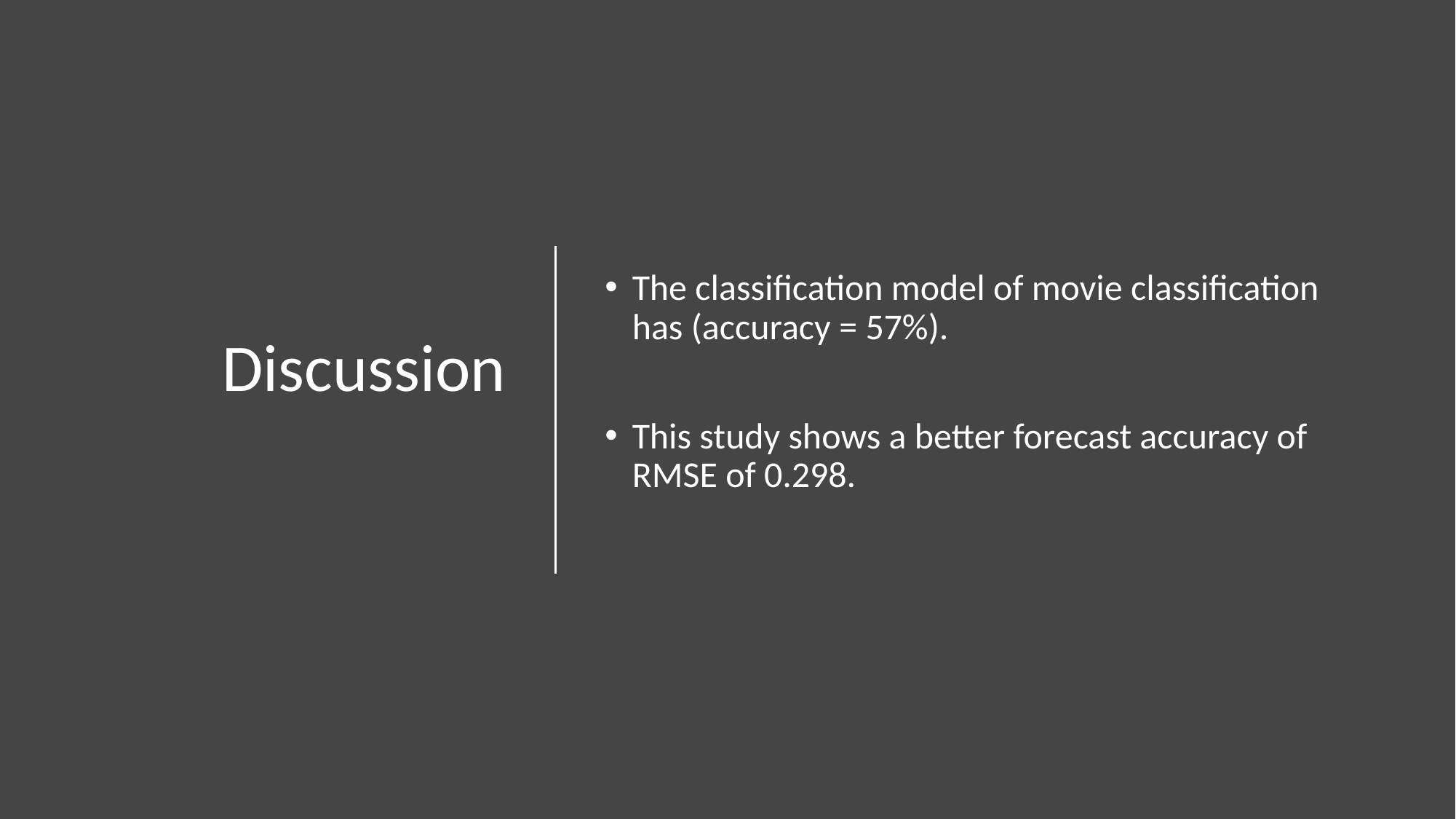

# Discussion
The classification model of movie classification has (accuracy = 57%).

This study shows a better forecast accuracy of RMSE of 0.298.